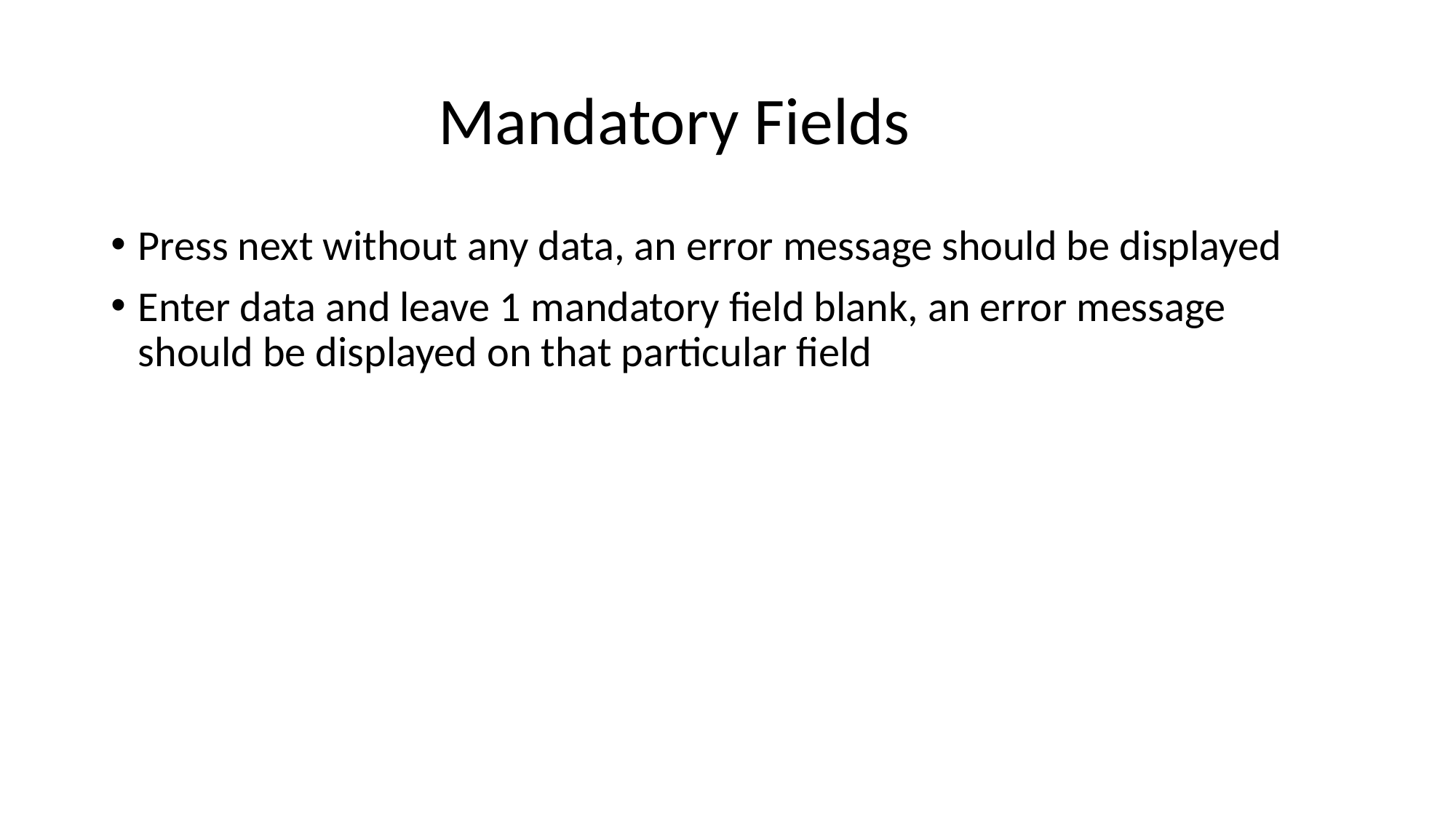

# Mandatory Fields
Press next without any data, an error message should be displayed
Enter data and leave 1 mandatory field blank, an error message should be displayed on that particular field